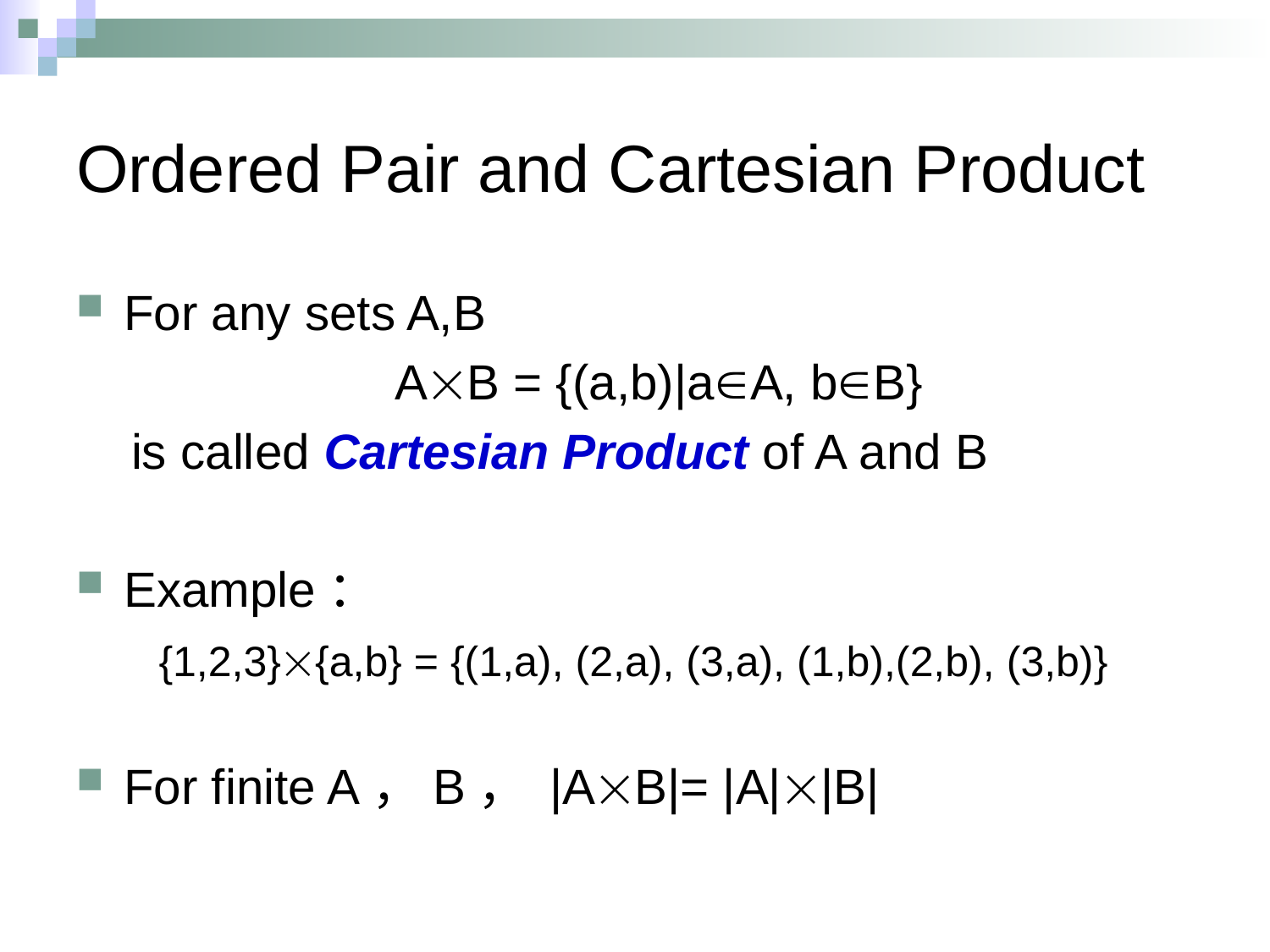

# Ordered Pair and Cartesian Product
For any sets A,B
	A×B = {(a,b)|a∈A, b∈B}
    is called Cartesian Product of A and B

Example：
      {1,2,3}×{a,b} = {(1,a), (2,a), (3,a), (1,b),(2,b), (3,b)}

For finite A，B， |A×B|= |A|×|B|